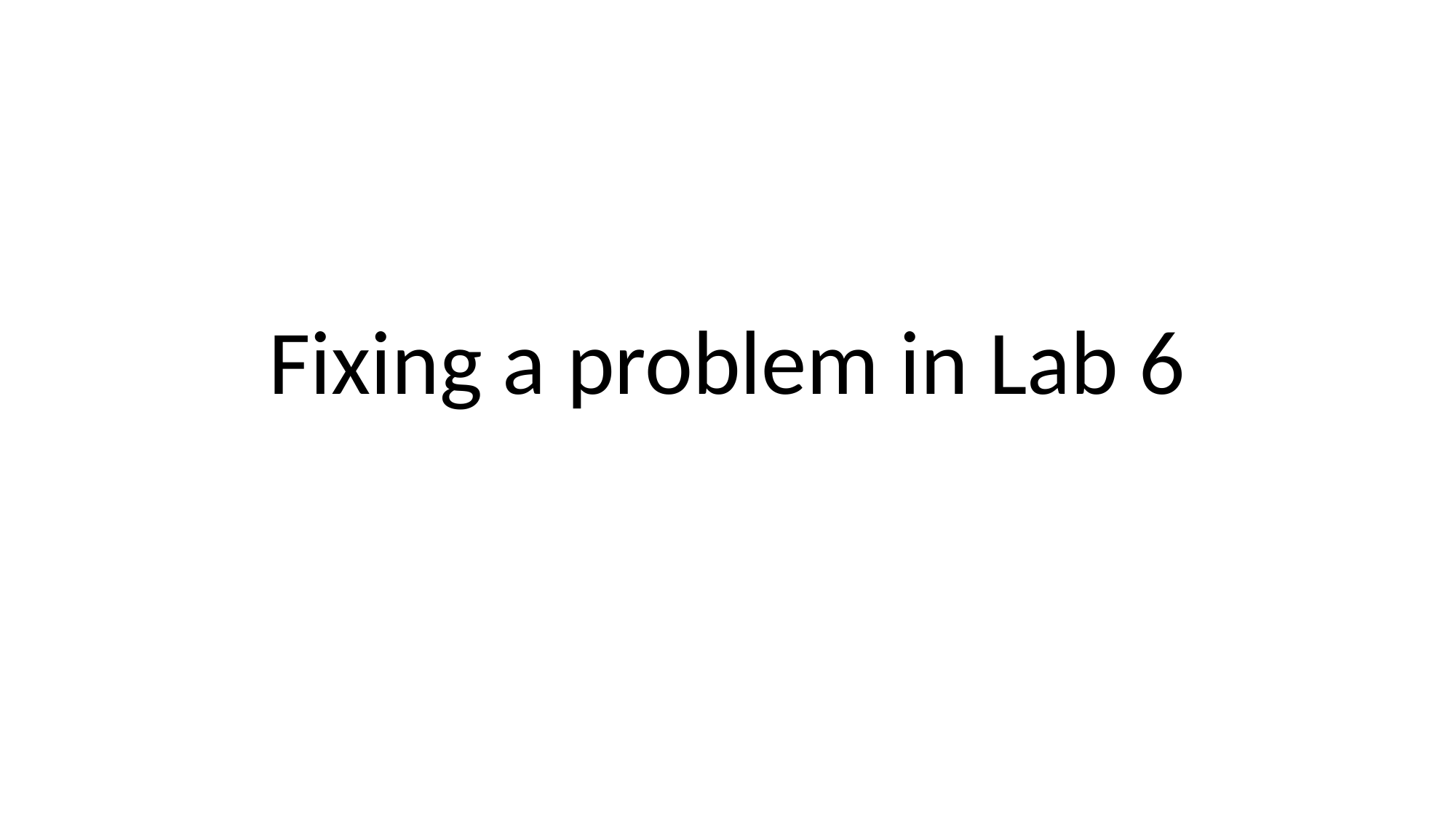

# Fixing a problem in Lab 6